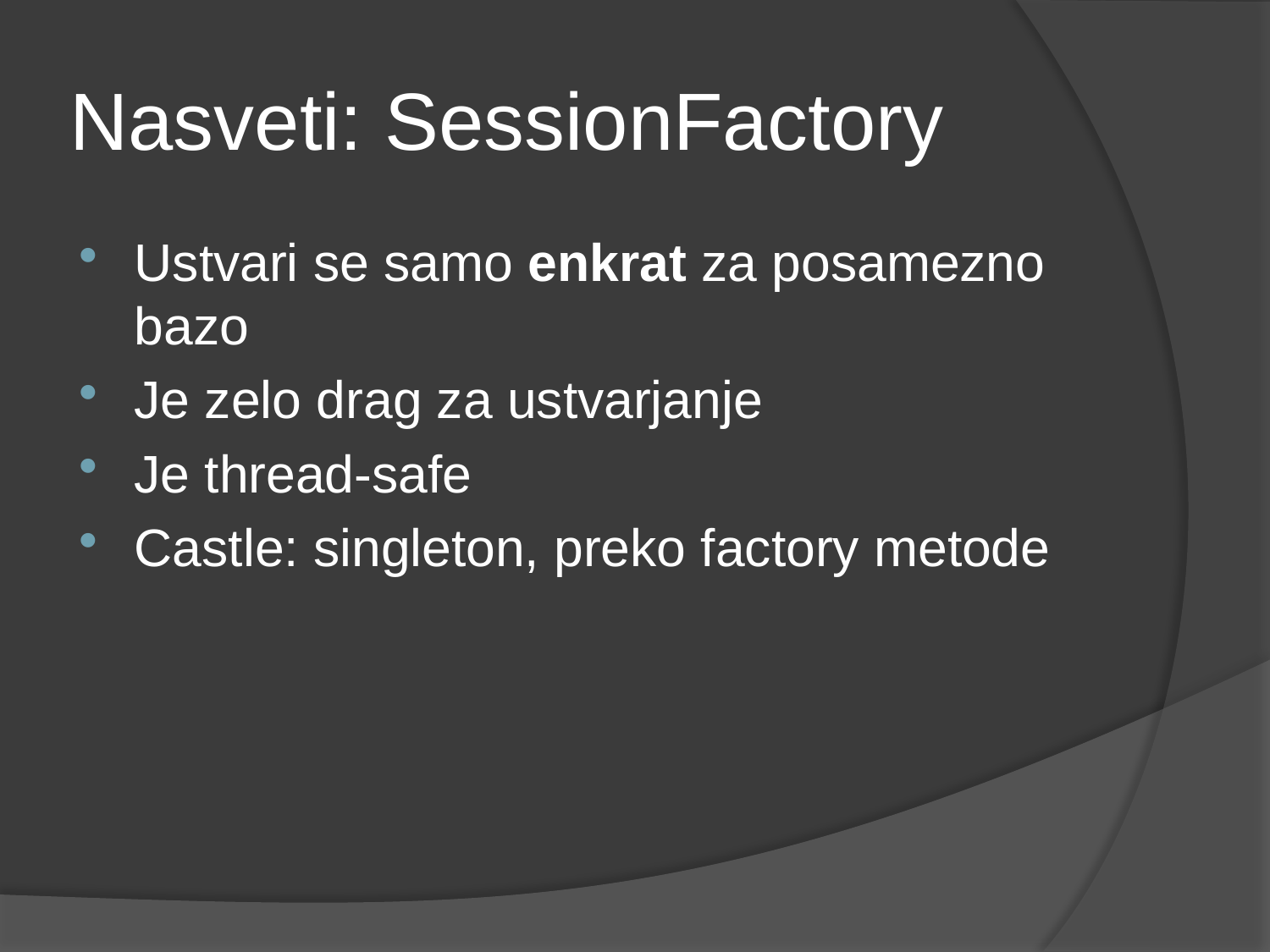

# Nasveti: SessionFactory
Ustvari se samo enkrat za posamezno bazo
Je zelo drag za ustvarjanje
Je thread-safe
Castle: singleton, preko factory metode